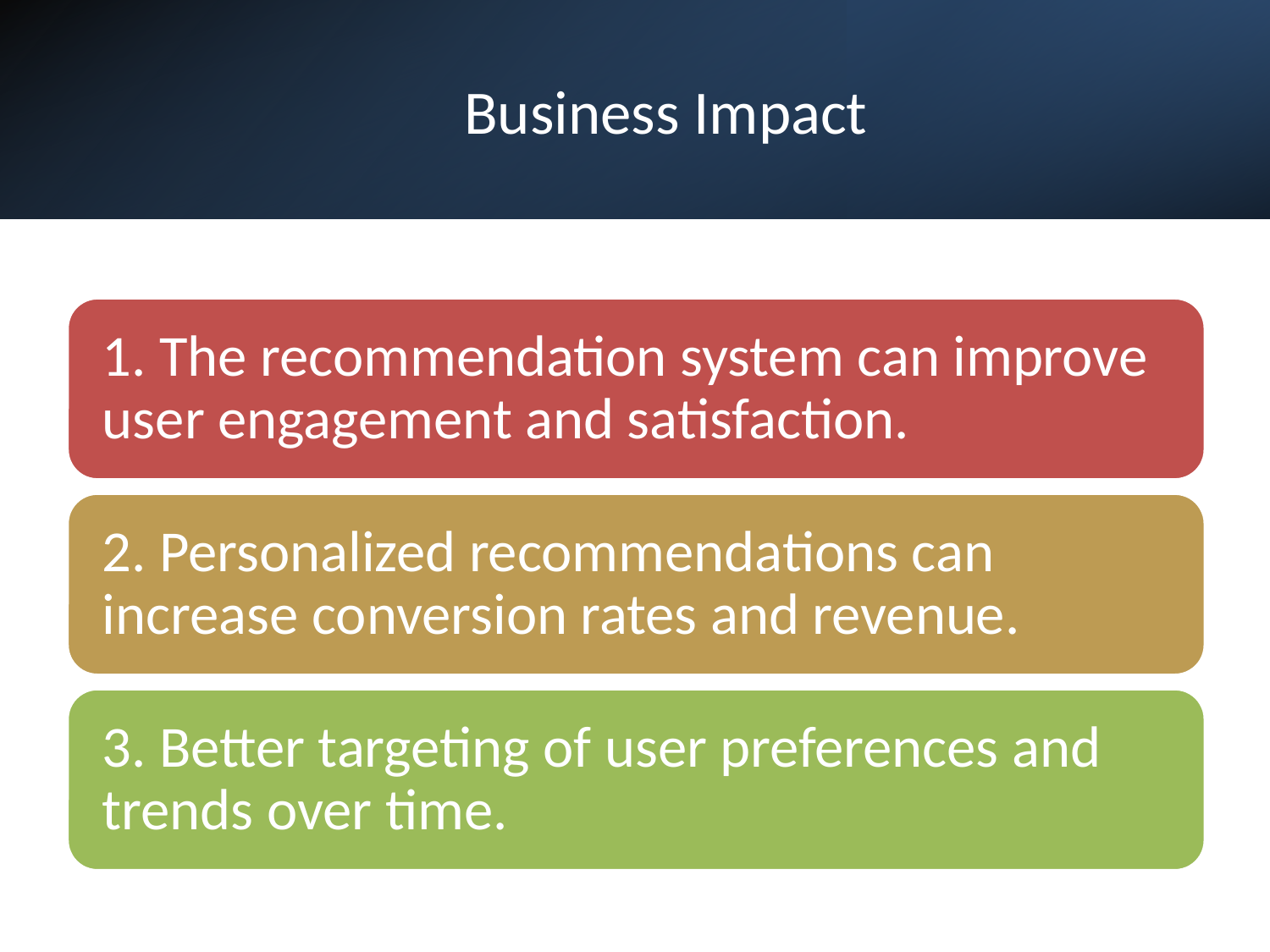

# Business Impact
1. The recommendation system can improve user engagement and satisfaction.
2. Personalized recommendations can increase conversion rates and revenue.
3. Better targeting of user preferences and trends over time.